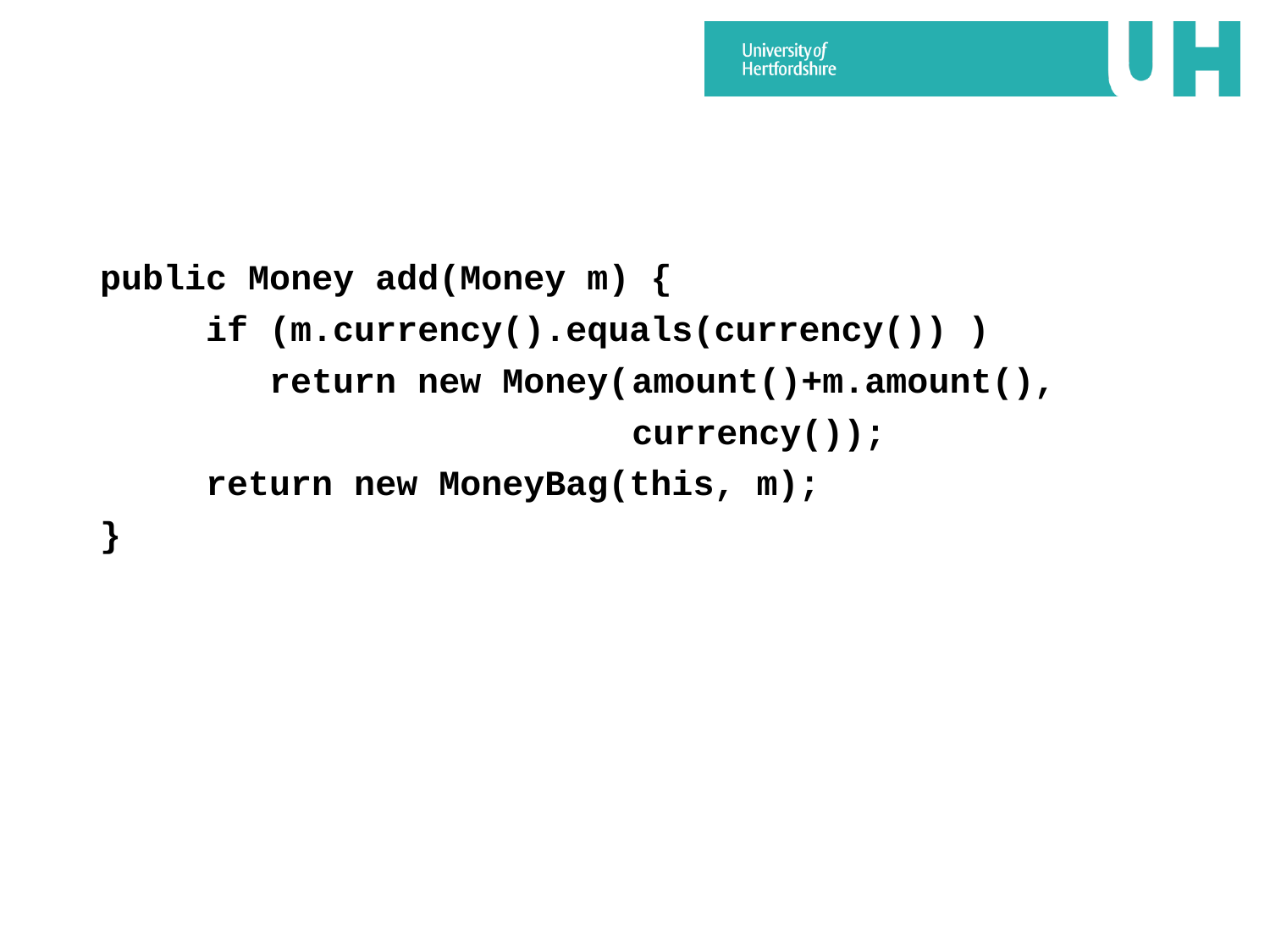

#
public Money add(Money m) {
     if (m.currency().equals(currency()) )
        return new Money(	amount()+m.amount(),
					currency());
     return new MoneyBag(this, m);
}